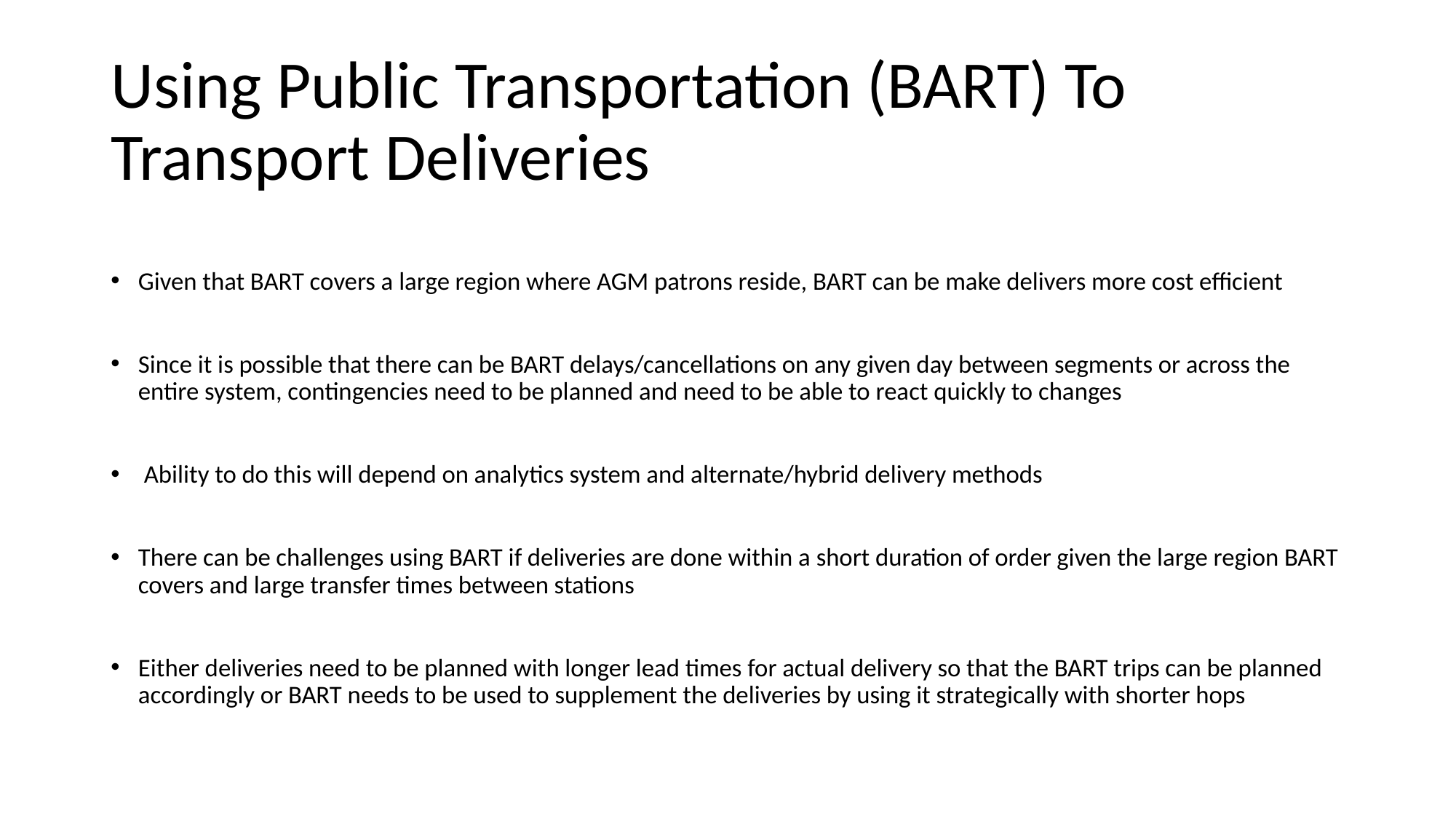

# Using Public Transportation (BART) To Transport Deliveries

Given that BART covers a large region where AGM patrons reside, BART can be make delivers more cost efficient

Since it is possible that there can be BART delays/cancellations on any given day between segments or across the entire system, contingencies need to be planned and need to be able to react quickly to changes

 Ability to do this will depend on analytics system and alternate/hybrid delivery methods

There can be challenges using BART if deliveries are done within a short duration of order given the large region BART covers and large transfer times between stations

Either deliveries need to be planned with longer lead times for actual delivery so that the BART trips can be planned accordingly or BART needs to be used to supplement the deliveries by using it strategically with shorter hops